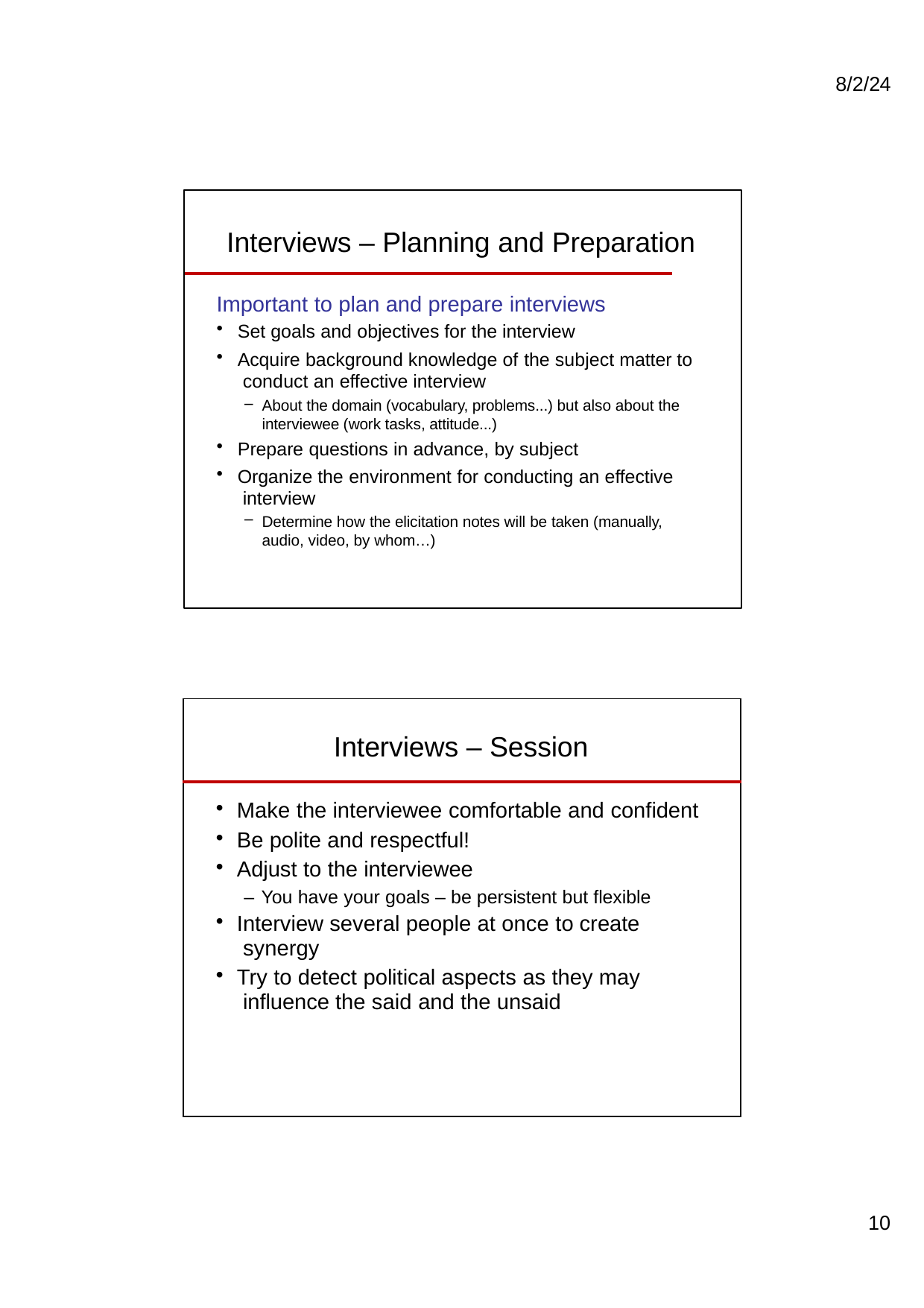

8/2/24

Interviews – Planning and Preparation

Important to plan and prepare interviews
Set goals and objectives for the interview
Acquire background knowledge of the subject matter to  conduct an effective interview
About the domain (vocabulary, problems...) but also about the  interviewee (work tasks, attitude...)
Prepare questions in advance, by subject
Organize the environment for conducting an effective  interview
Determine how the elicitation notes will be taken (manually,  audio, video, by whom…)
| Interviews – Session |  |
| --- | --- |
| Make the interviewee comfortable and confident Be polite and respectful! Adjust to the interviewee – You have your goals – be persistent but flexible Interview several people at once to create synergy Try to detect political aspects as they may influence the said and the unsaid |  |
10